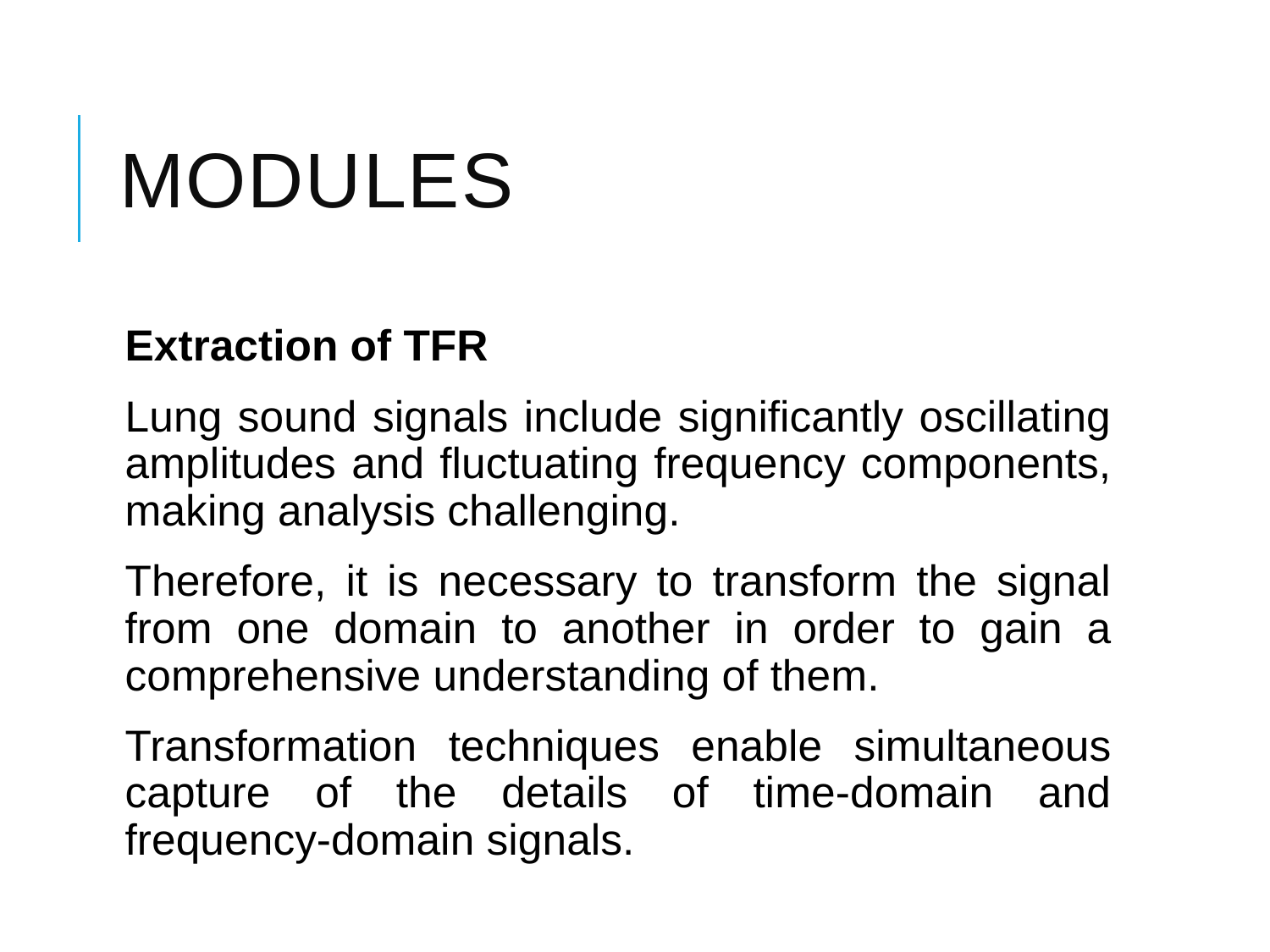

# MODULES
Extraction of TFR
Lung sound signals include significantly oscillating amplitudes and fluctuating frequency components, making analysis challenging.
Therefore, it is necessary to transform the signal from one domain to another in order to gain a comprehensive understanding of them.
Transformation techniques enable simultaneous capture of the details of time-domain and frequency-domain signals.